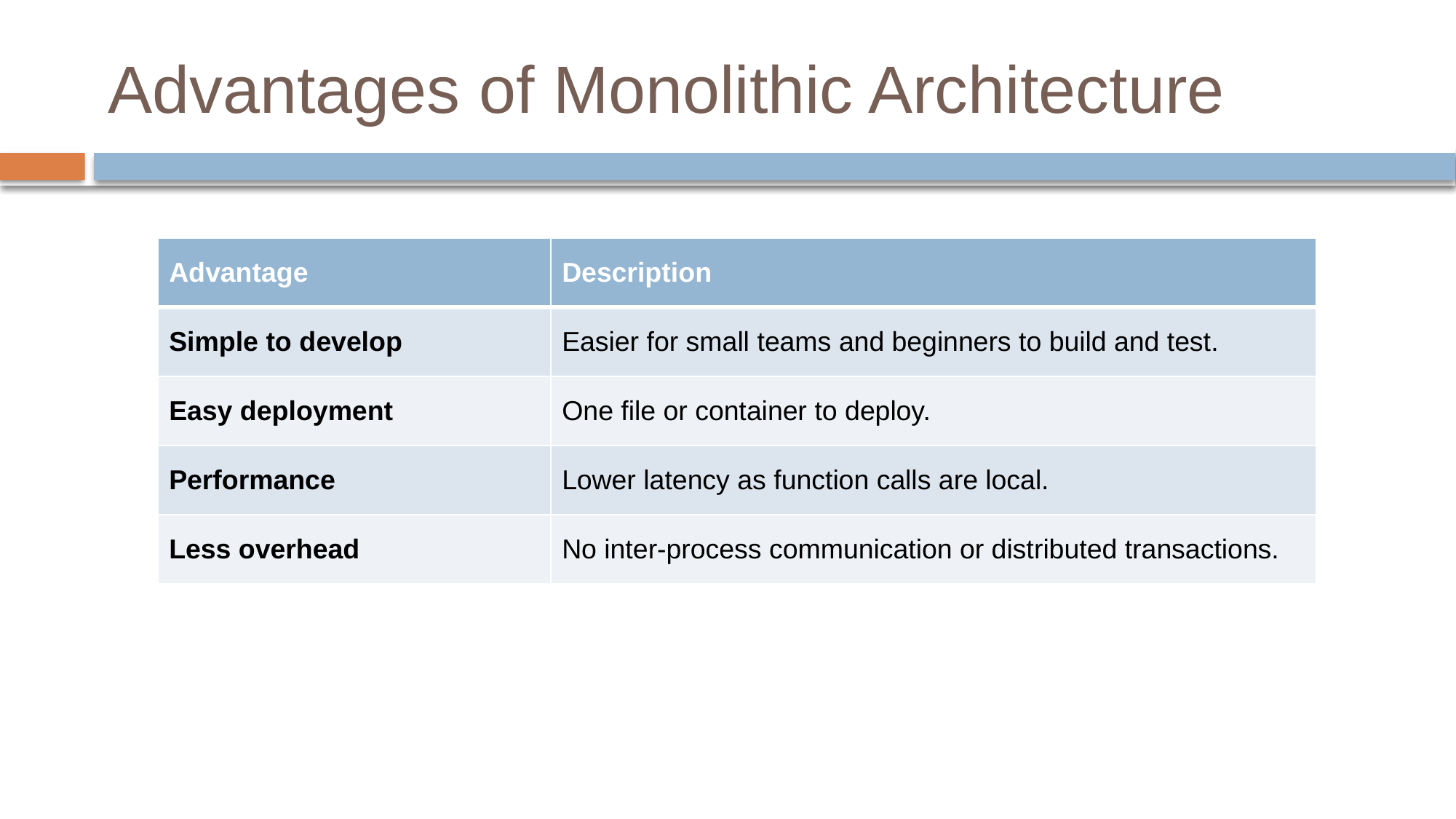

# Advantages of Monolithic Architecture

| Advantage | Description |
| --- | --- |
| Simple to develop | Easier for small teams and beginners to build and test. |
| Easy deployment | One file or container to deploy. |
| Performance | Lower latency as function calls are local. |
| Less overhead | No inter-process communication or distributed transactions. |